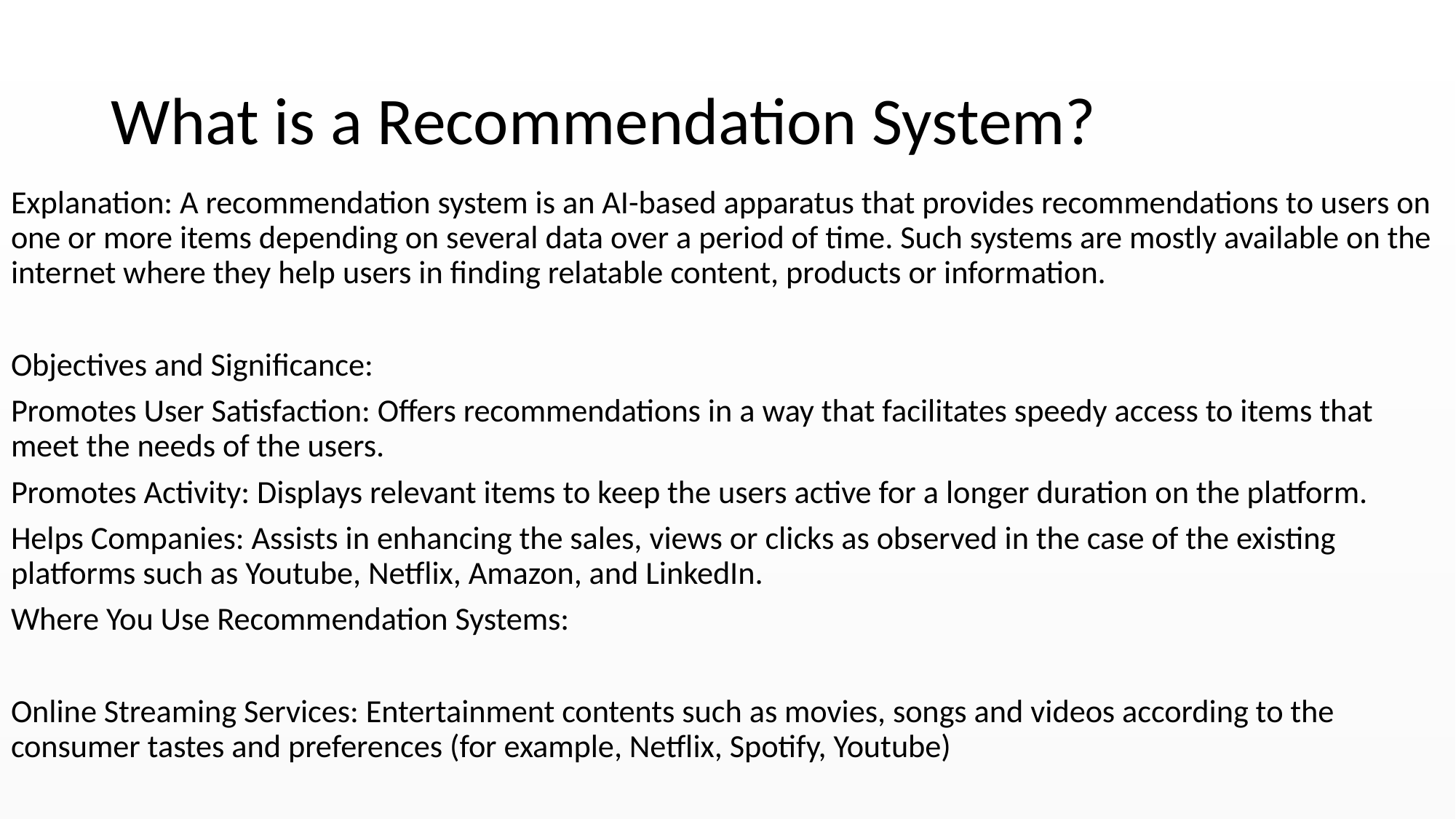

# What is a Recommendation System?
Explanation: A recommendation system is an AI-based apparatus that provides recommendations to users on one or more items depending on several data over a period of time. Such systems are mostly available on the internet where they help users in finding relatable content, products or information.

Objectives and Significance:
Promotes User Satisfaction: Offers recommendations in a way that facilitates speedy access to items that meet the needs of the users.
Promotes Activity: Displays relevant items to keep the users active for a longer duration on the platform.
Helps Companies: Assists in enhancing the sales, views or clicks as observed in the case of the existing platforms such as Youtube, Netflix, Amazon, and LinkedIn.
Where You Use Recommendation Systems:

Online Streaming Services: Entertainment contents such as movies, songs and videos according to the consumer tastes and preferences (for example, Netflix, Spotify, Youtube)